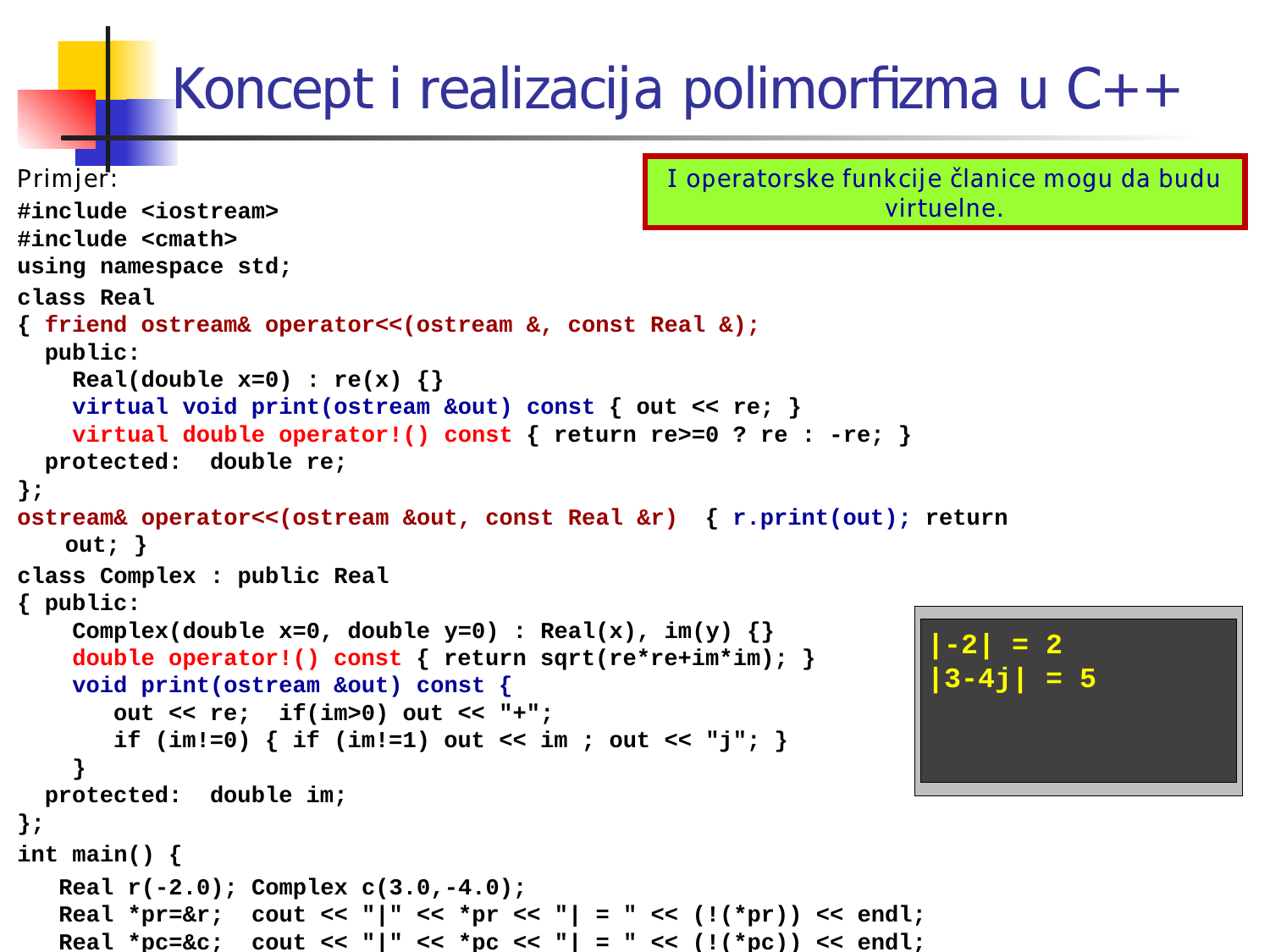

Koncept i realizacija polimorfizma u C++
I operatorske funkcije članice mogu da budu virtuelne.
Primjer:
#include <iostream>
#include <cmath>
using namespace std;
class Real
{ friend ostream& operator<<(ostream &, const Real &);
  public:
    Real(double x=0) : re(x) {}
    virtual void print(ostream &out) const { out << re; }
    virtual double operator!() const { return re>=0 ? re : -re; }
  protected:  double re;
};
ostream& operator<<(ostream &out, const Real &r)  { r.print(out); return out; }
class Complex : public Real
{ public:
    Complex(double x=0, double y=0) : Real(x), im(y) {}
    double operator!() const { return sqrt(re*re+im*im); }
    void print(ostream &out) const {
       out << re;  if(im>0) out << "+";
       if (im!=0) { if (im!=1) out << im ; out << "j"; }
    }
  protected:  double im;
};
int main() {
   Real r(-2.0); Complex c(3.0,-4.0);
   Real *pr=&r;  cout << "|" << *pr << "| = " << (!(*pr)) << endl;
   Real *pc=&c;  cout << "|" << *pc << "| = " << (!(*pc)) << endl;
}

|-2| = 2
|3-4j| = 5